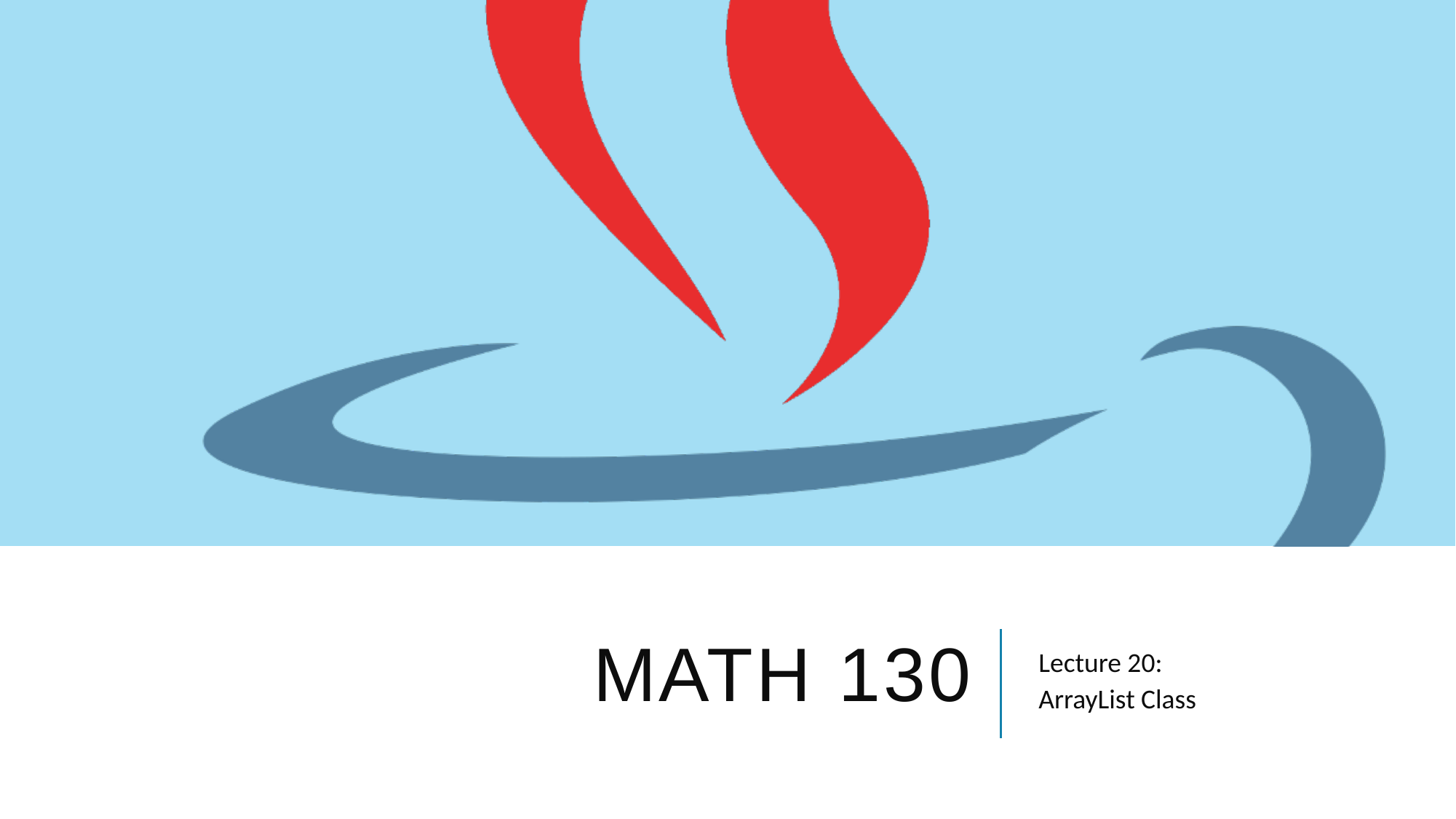

# Math 130
Lecture 20:
ArrayList Class